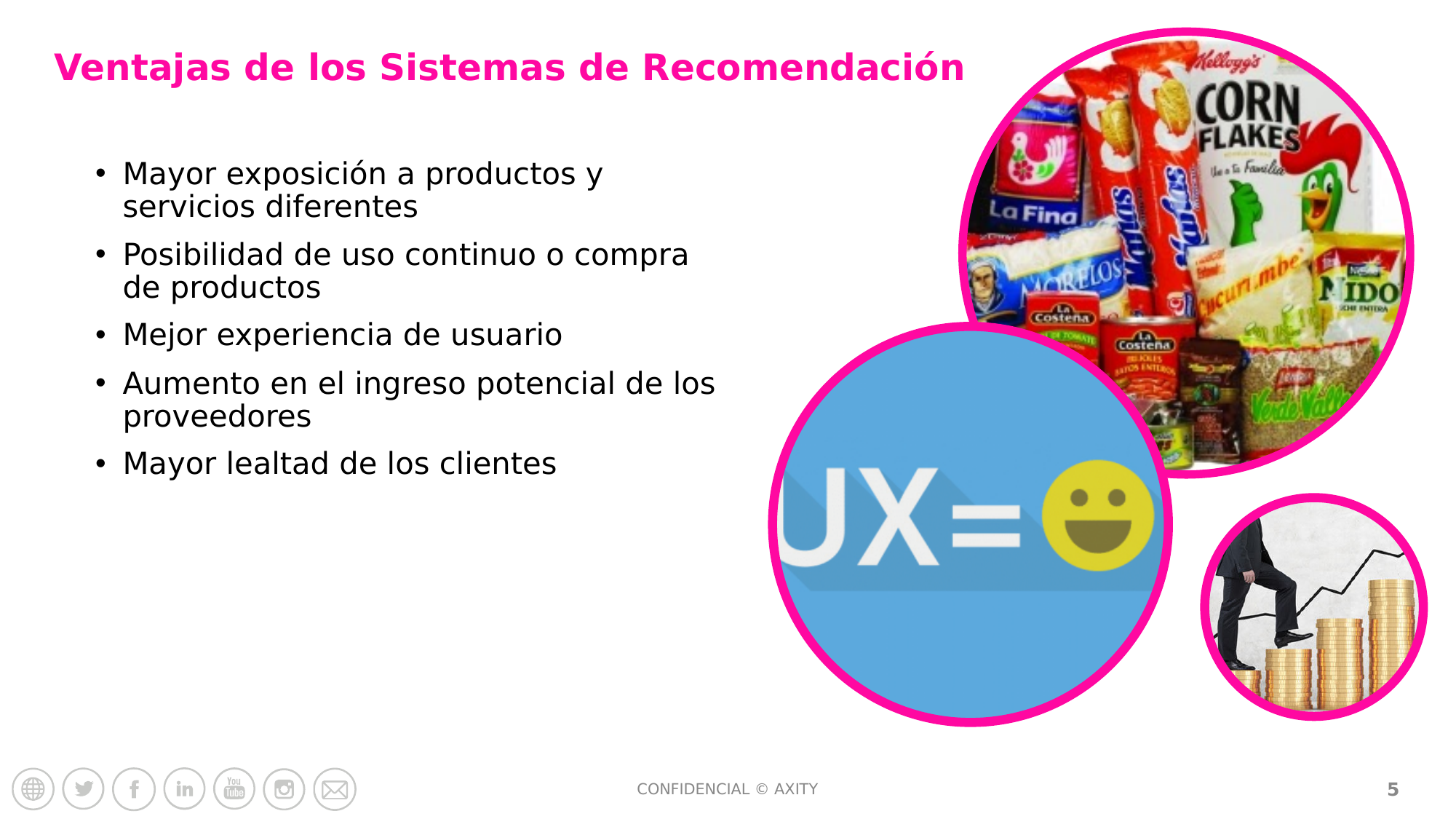

# Ventajas de los Sistemas de Recomendación
Mayor exposición a productos y servicios diferentes
Posibilidad de uso continuo o compra de productos
Mejor experiencia de usuario
Aumento en el ingreso potencial de los proveedores
Mayor lealtad de los clientes

5